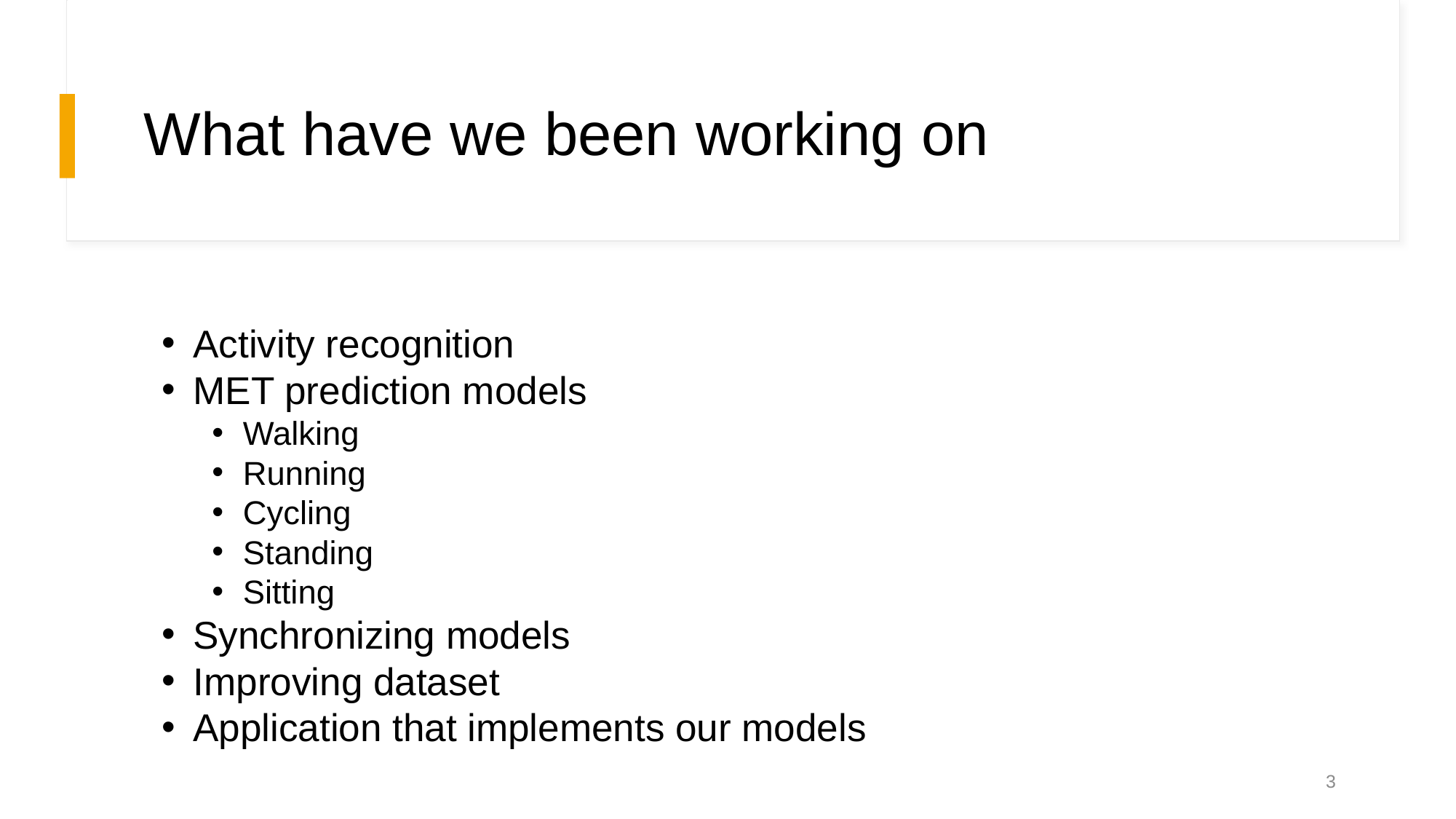

# What have we been working on

Activity recognition
MET prediction models
Walking
Running
Cycling
Standing
Sitting
Synchronizing models
Improving dataset
Application that implements our models

3